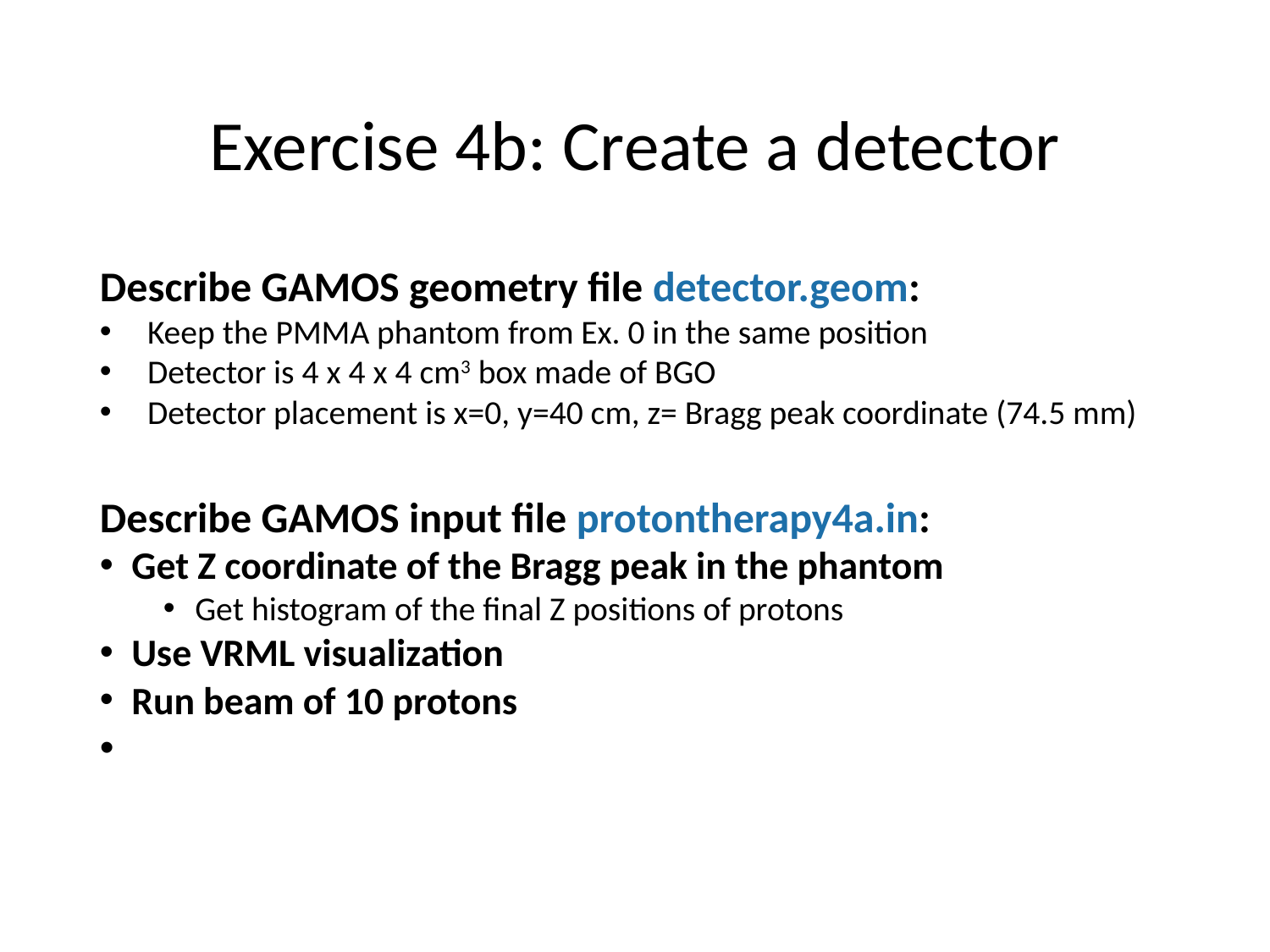

Exercise 4b: Create a detector
Describe GAMOS geometry file detector.geom:
Keep the PMMA phantom from Ex. 0 in the same position
Detector is 4 x 4 x 4 cm3 box made of BGO
Detector placement is x=0, y=40 cm, z= Bragg peak coordinate (74.5 mm)

Describe GAMOS input file protontherapy4a.in:
Get Z coordinate of the Bragg peak in the phantom
Get histogram of the final Z positions of protons
Use VRML visualization
Run beam of 10 protons